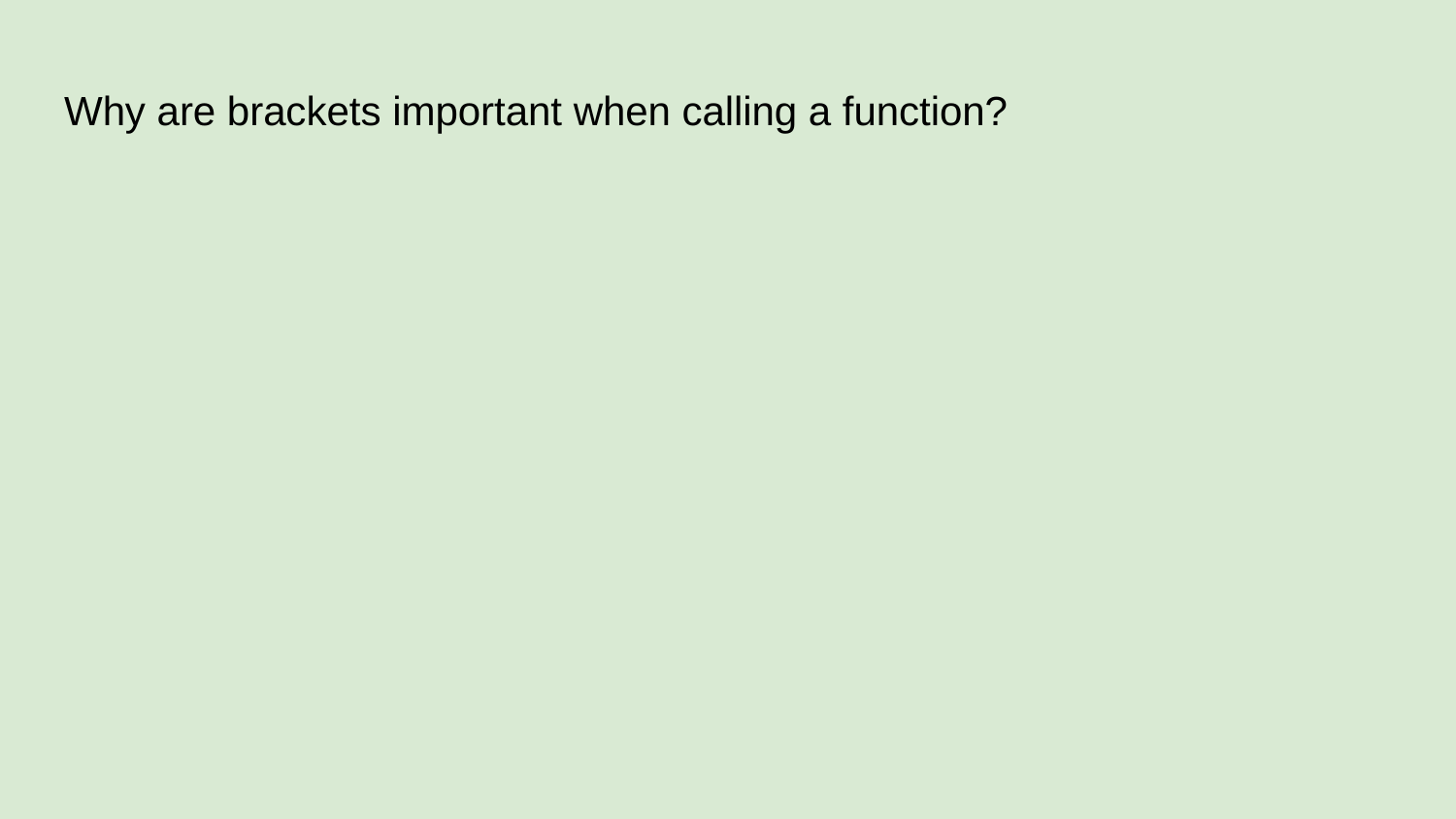

# Why are brackets important when calling a function?